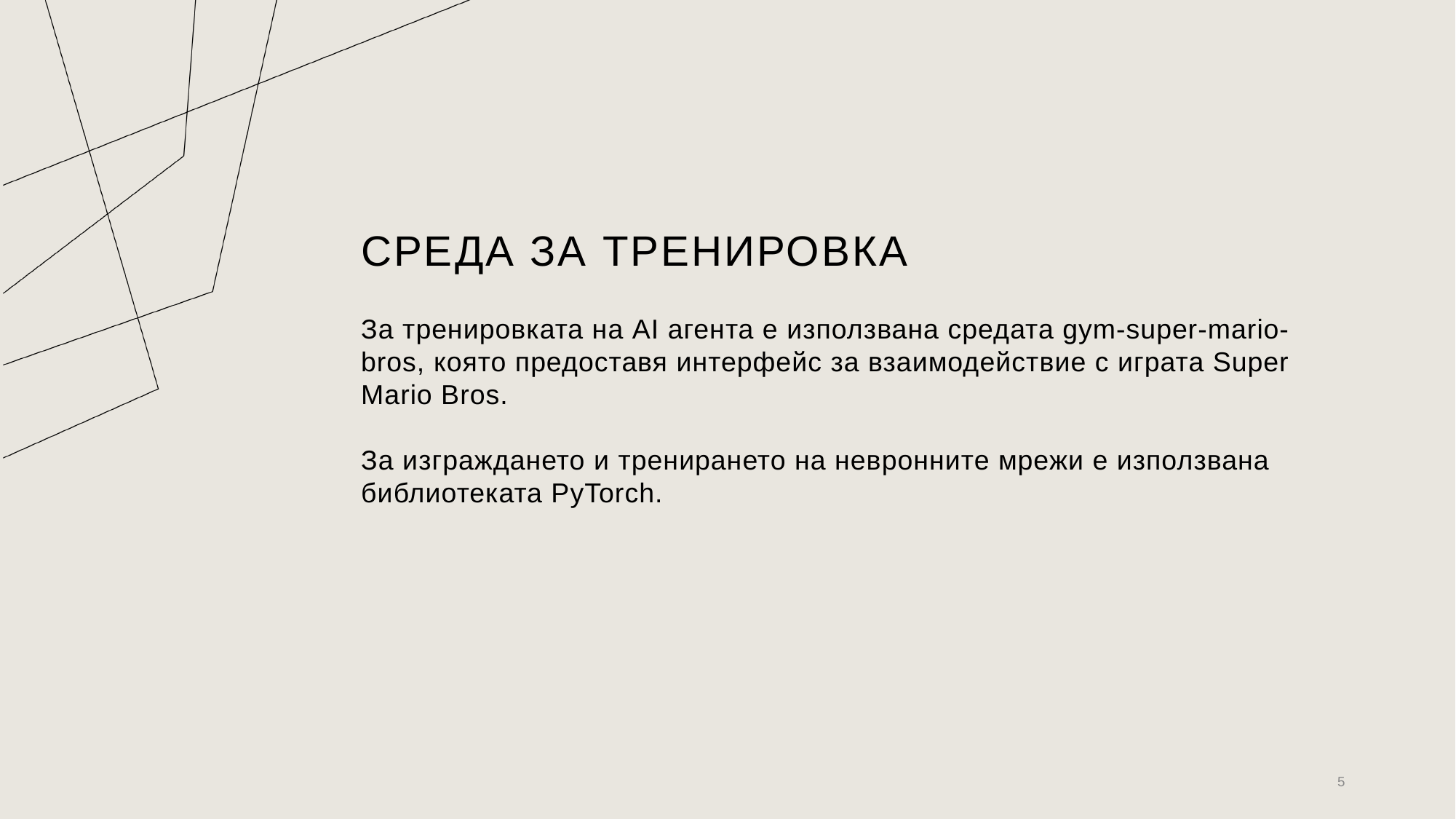

# Среда за тренировка
За тренировката на AI агента е използвана средата gym-super-mario-bros, която предоставя интерфейс за взаимодействие с играта Super Mario Bros.
За изграждането и тренирането на невронните мрежи е използвана библиотеката PyTorch.
5